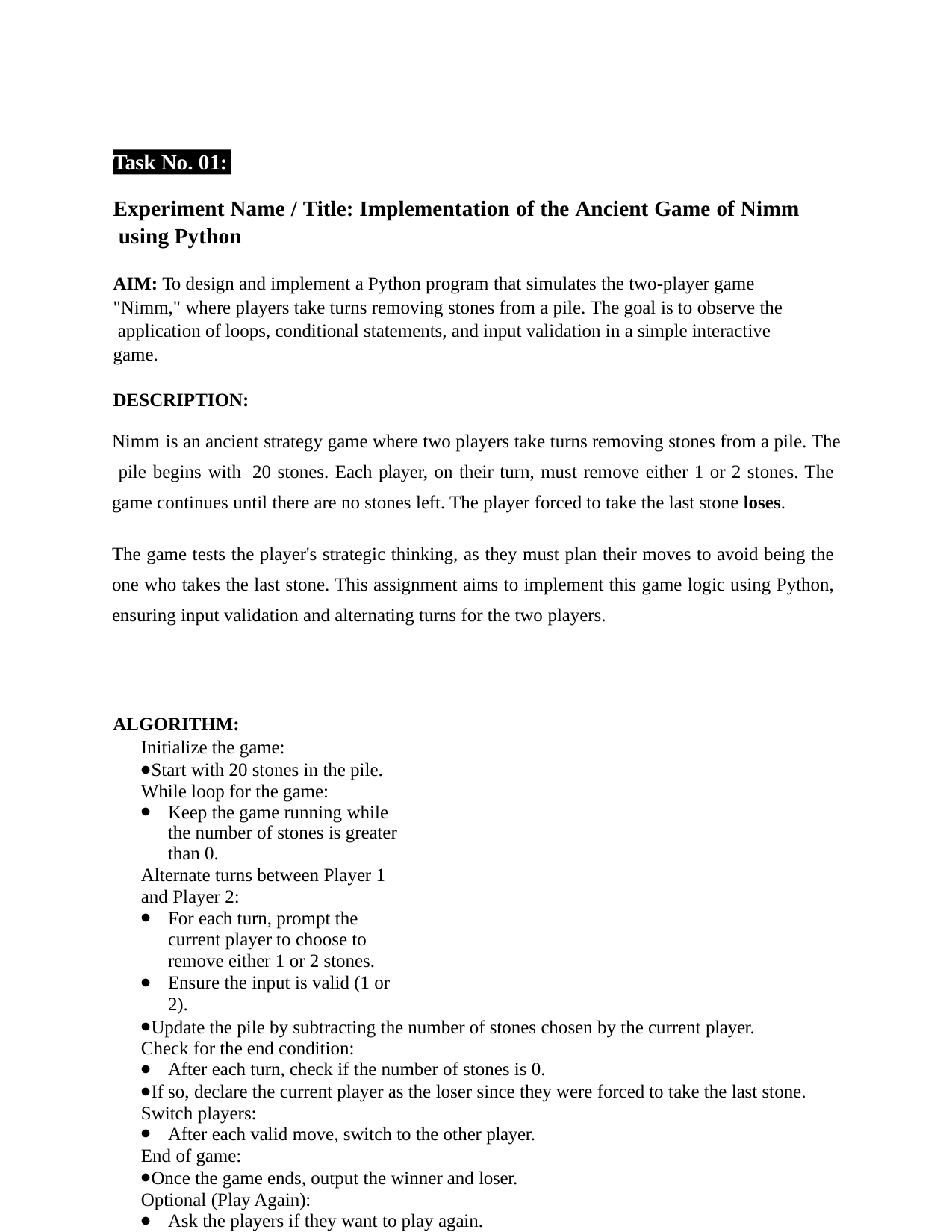

Task No. 01:
Experiment Name / Title: Implementation of the Ancient Game of Nimm  using Python

AIM: To design and implement a Python program that simulates the two-player game
"Nimm," where players take turns removing stones from a pile. The goal is to observe the  application of loops, conditional statements, and input validation in a simple interactive  game.

DESCRIPTION:
Nimm is an ancient strategy game where two players take turns removing stones from a pile. The  pile begins with 20 stones. Each player, on their turn, must remove either 1 or 2 stones. The  game continues until there are no stones left. The player forced to take the last stone loses.

The game tests the player's strategic thinking, as they must plan their moves to avoid being the  one who takes the last stone. This assignment aims to implement this game logic using Python,  ensuring input validation and alternating turns for the two players.
ALGORITHM:
Initialize the game:
Start with 20 stones in the pile.  While loop for the game:
Keep the game running while the number of stones is greater than 0.
Alternate turns between Player 1 and Player 2:
For each turn, prompt the current player to choose to remove either 1 or 2 stones.
Ensure the input is valid (1 or 2).
Update the pile by subtracting the number of stones chosen by the current player.  Check for the end condition:
After each turn, check if the number of stones is 0.
If so, declare the current player as the loser since they were forced to take the last stone.  Switch players:
After each valid move, switch to the other player.
End of game:
Once the game ends, output the winner and loser.  Optional (Play Again):
Ask the players if they want to play again.